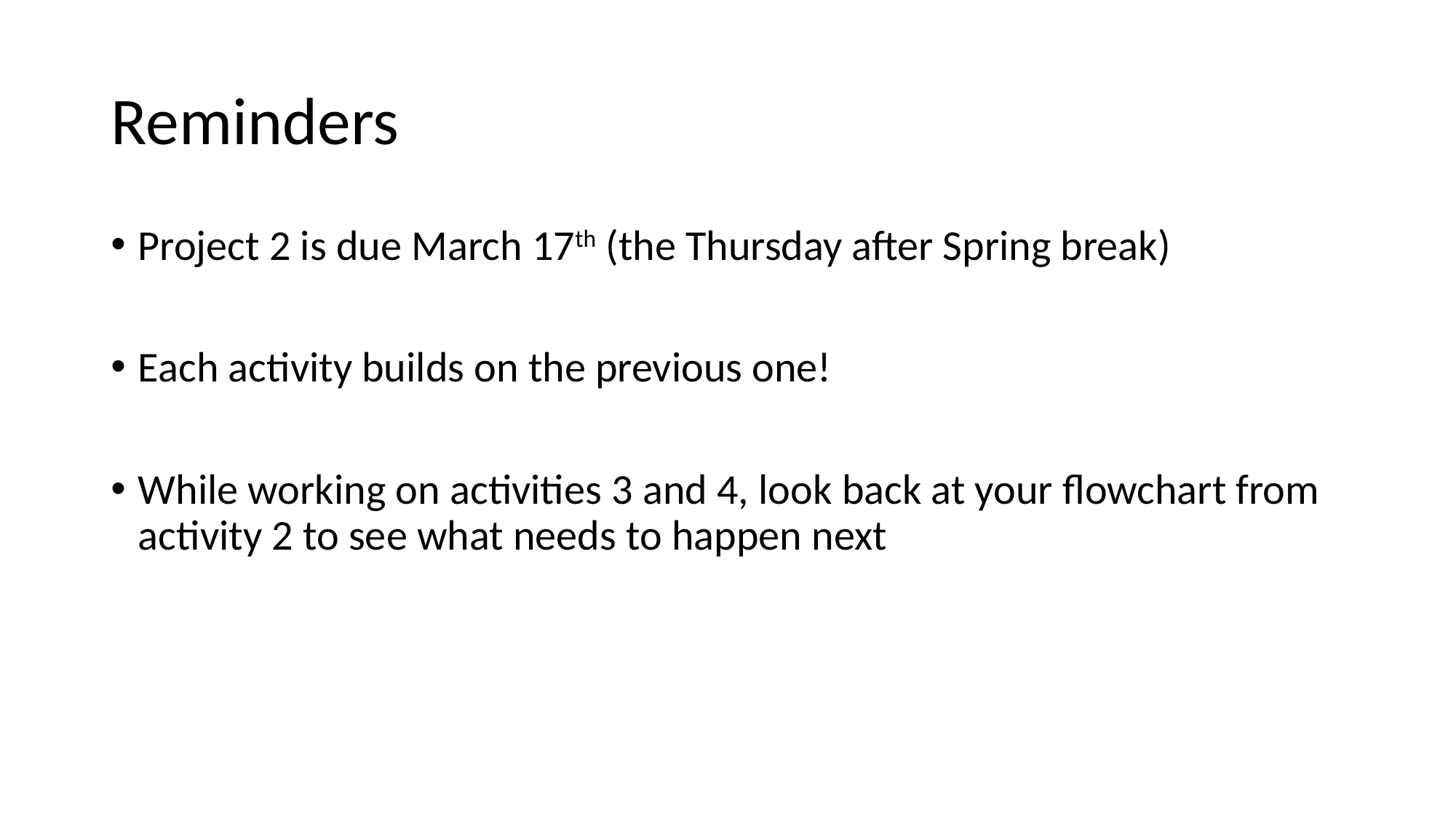

# Reminders
Project 2 is due March 17th (the Thursday after Spring break)

Each activity builds on the previous one!

While working on activities 3 and 4, look back at your flowchart from activity 2 to see what needs to happen next